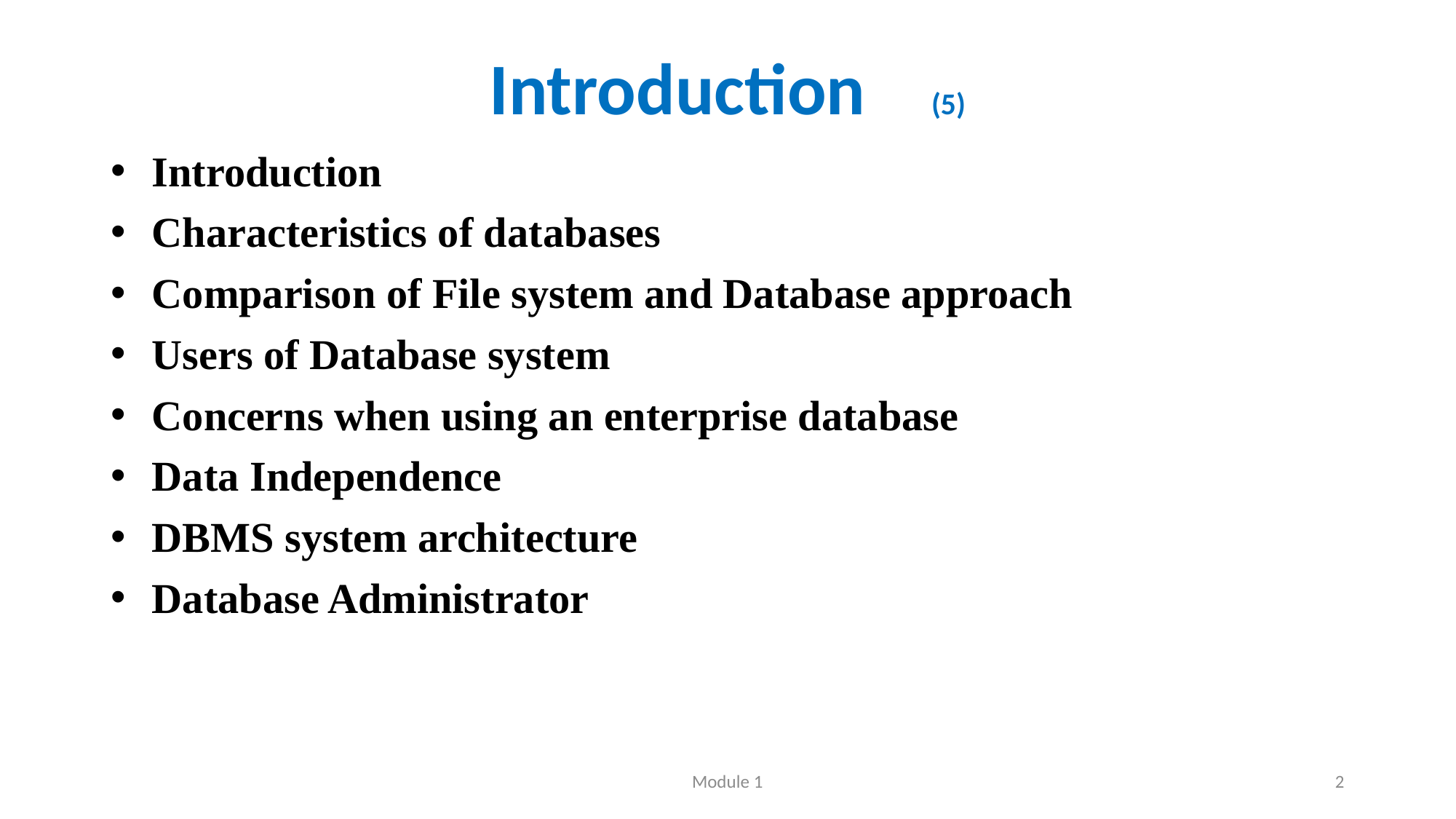

# Introduction    (5)
Introduction
Characteristics of databases
Comparison of File system and Database approach
Users of Database system
Concerns when using an enterprise database
Data Independence
DBMS system architecture
Database Administrator

Module 1
2